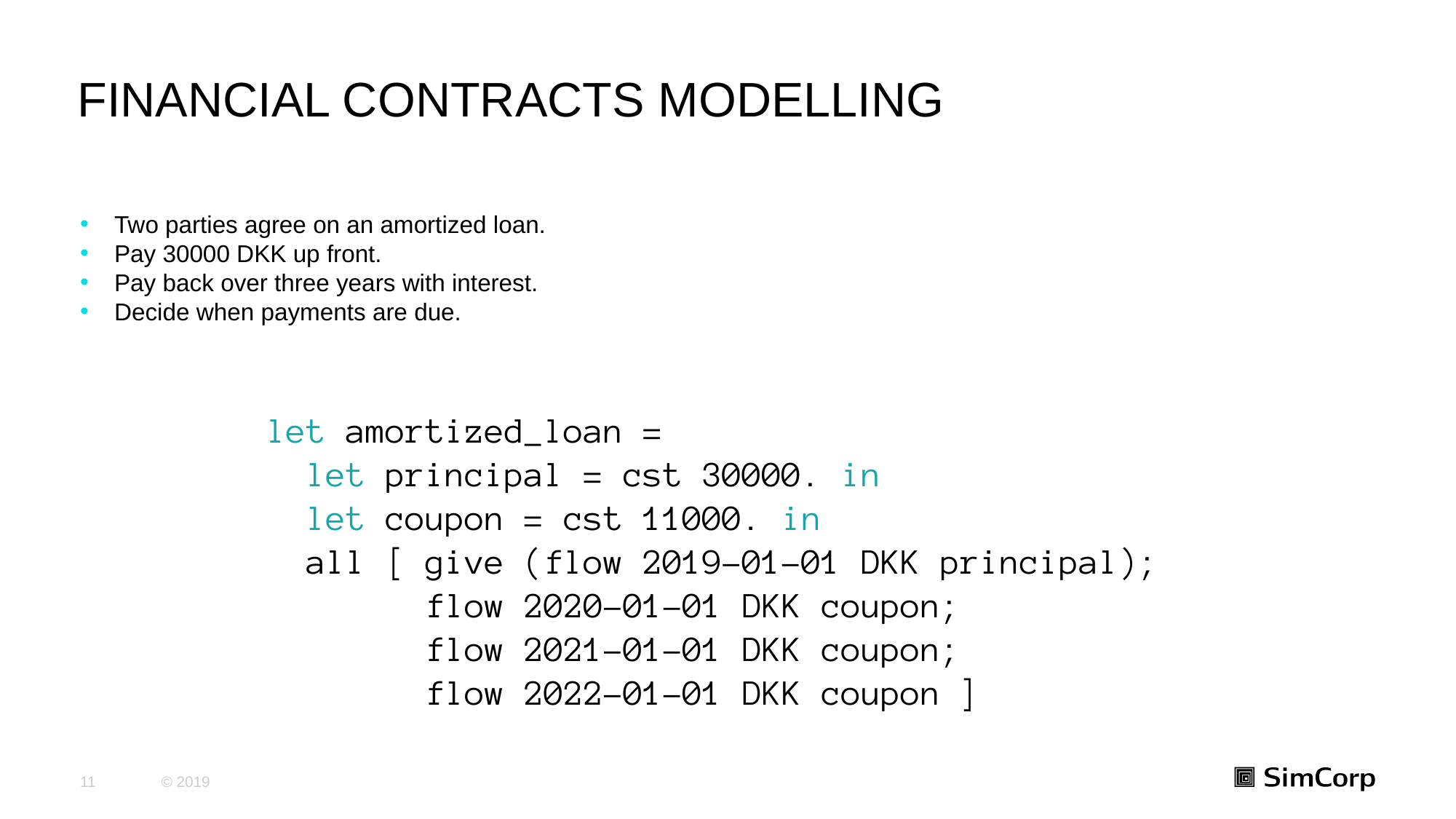

# Financial Contracts MOdelling

Two parties agree on an amortized loan.
Pay 30000 DKK up front.
Pay back over three years with interest.
Decide when payments are due.
let amortized_loan =
  let principal = cst 30000. in
  let coupon = cst 11000. in
  all [ give (flow 2019-01-01 DKK principal);
        flow 2020-01-01 DKK coupon;
        flow 2021-01-01 DKK coupon;
        flow 2022-01-01 DKK coupon ]
11